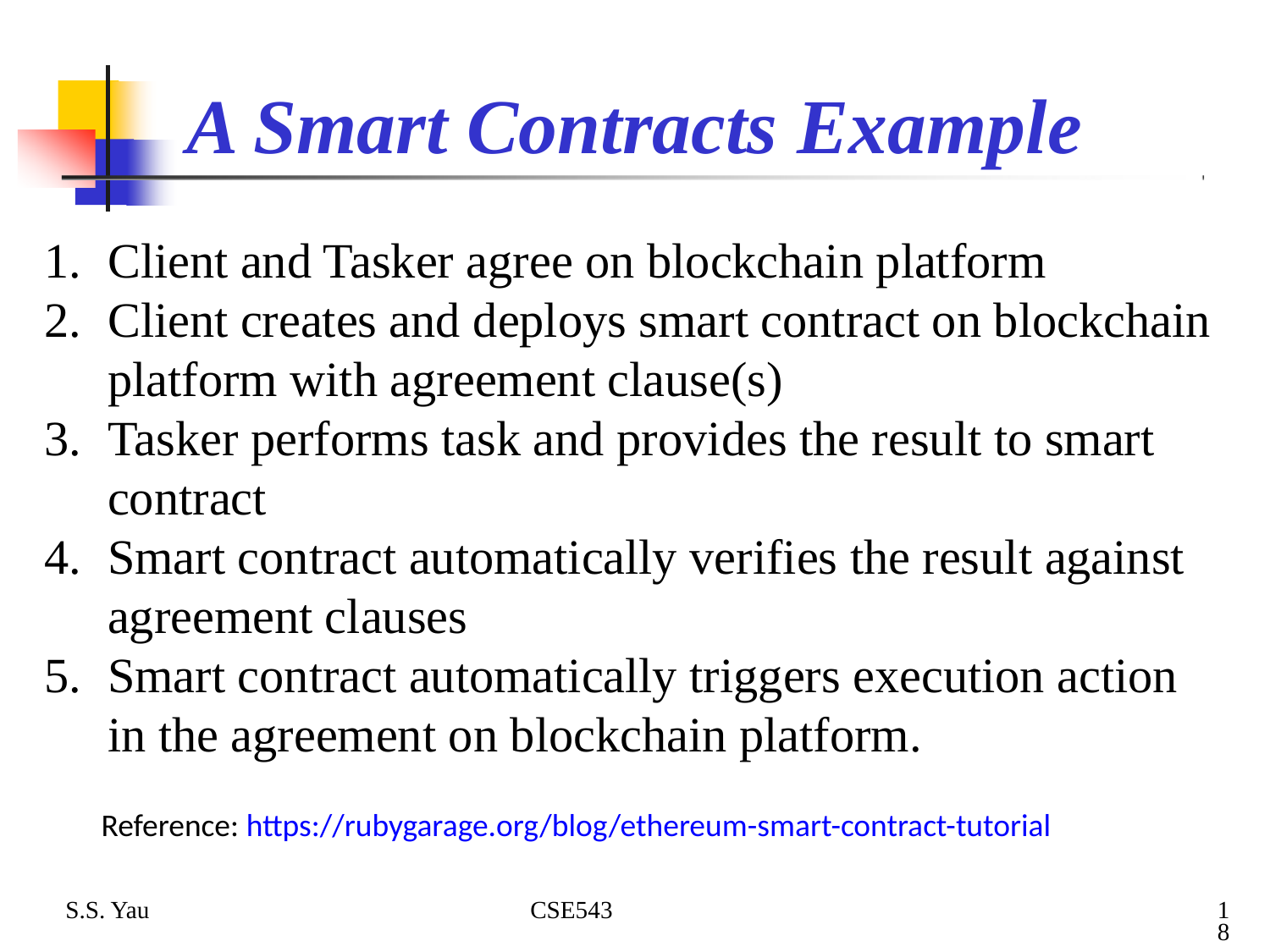

# A Smart Contracts Example
Client and Tasker agree on blockchain platform
Client creates and deploys smart contract on blockchain platform with agreement clause(s)
Tasker performs task and provides the result to smart contract
Smart contract automatically verifies the result against agreement clauses
Smart contract automatically triggers execution action in the agreement on blockchain platform.

Reference: https://rubygarage.org/blog/ethereum-smart-contract-tutorial
S.S. Yau                                                              CSE543
18